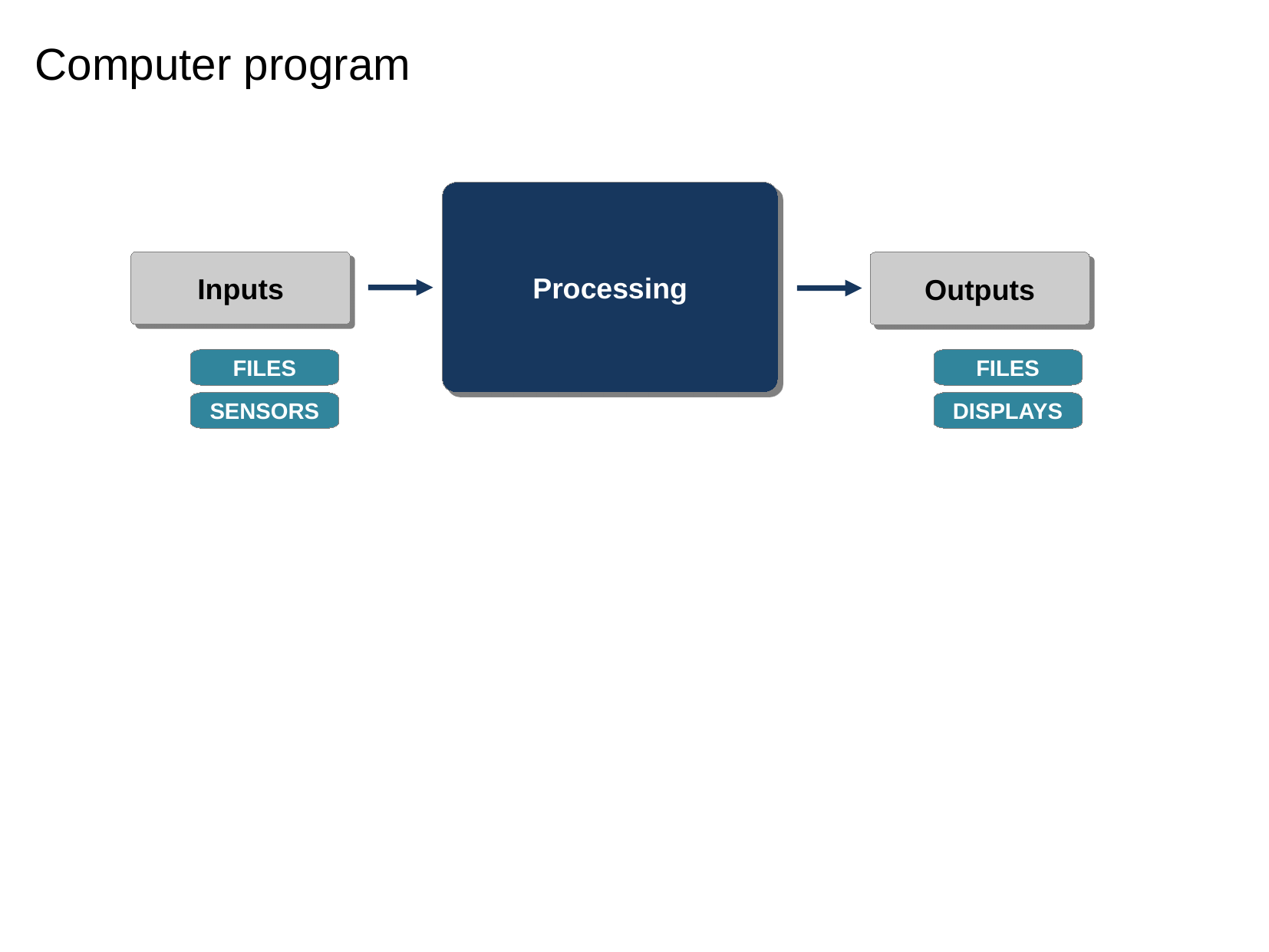

Computer program
Processing
Inputs
Outputs

FILES
FILES
SENSORS
DISPLAYS